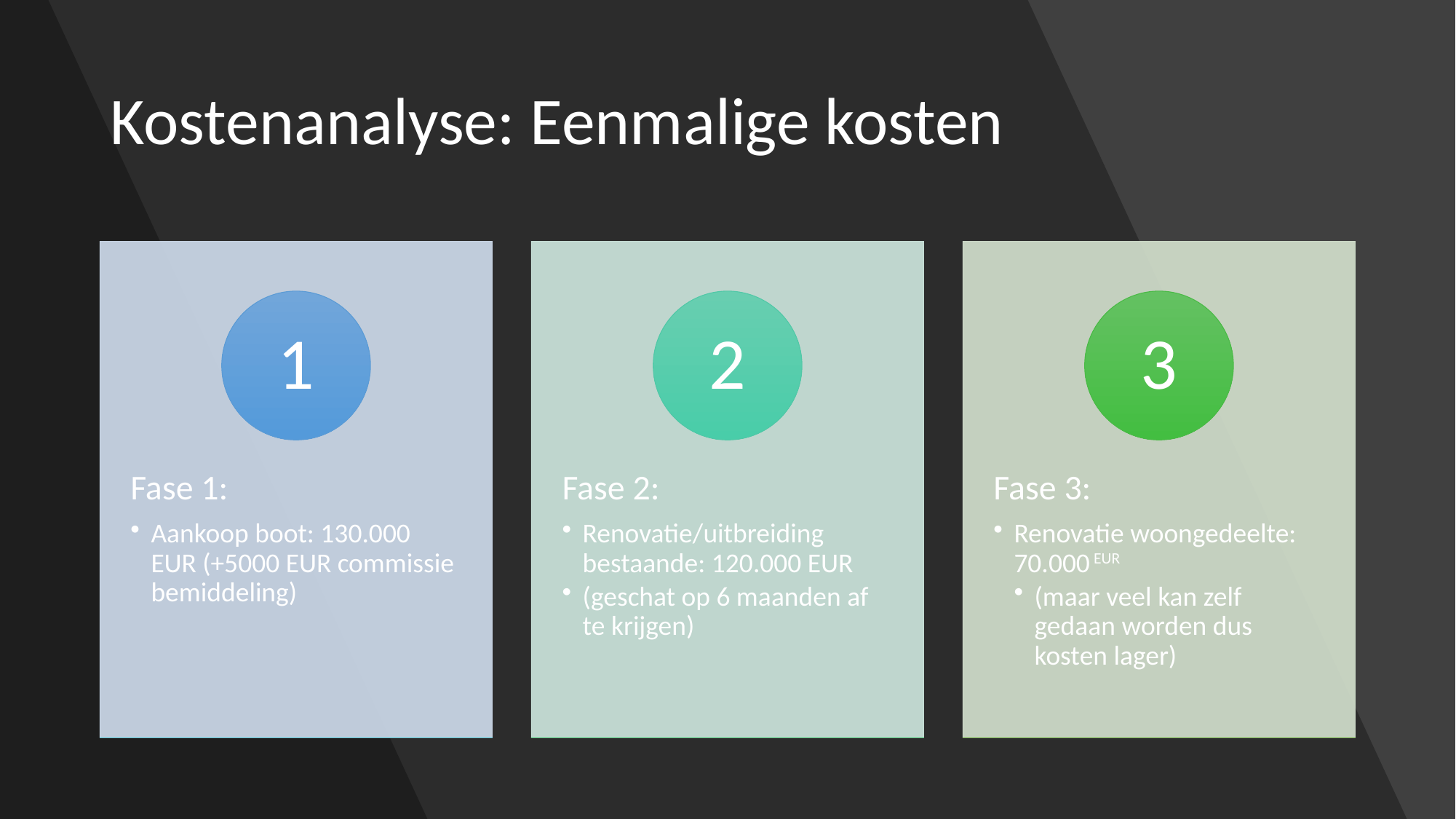

# Kostenanalyse: Eenmalige kosten
Fase 1:
Aankoop boot: 130.000 EUR (+5000 EUR commissie bemiddeling)
1
Fase 2:
Renovatie/uitbreiding bestaande: 120.000 EUR
(geschat op 6 maanden af te krijgen)
2
Fase 3:
Renovatie woongedeelte: 70.000 EUR
(maar veel kan zelf gedaan worden dus kosten lager)
3